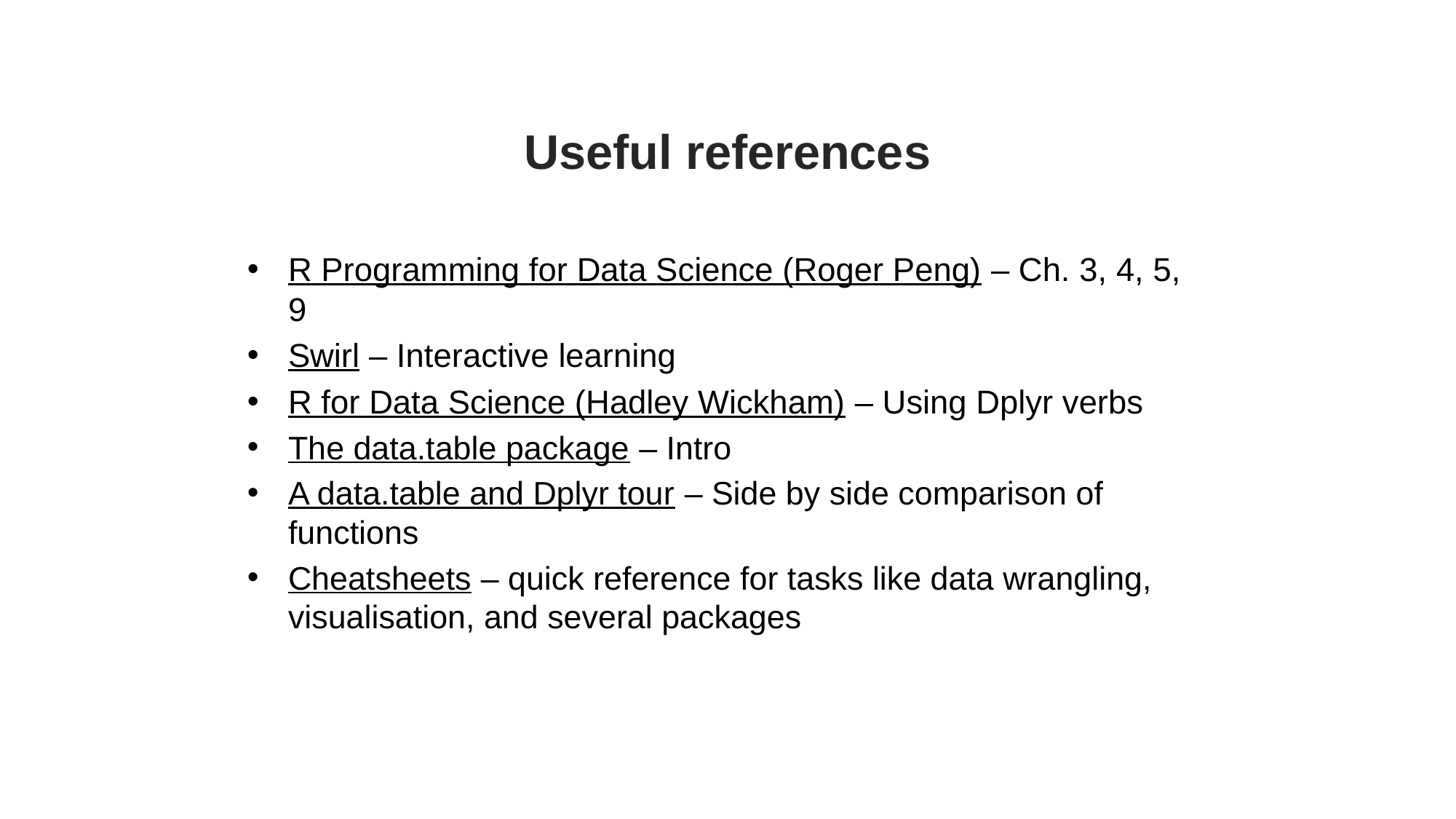

Useful references
R Programming for Data Science (Roger Peng) – Ch. 3, 4, 5, 9
Swirl – Interactive learning
R for Data Science (Hadley Wickham) – Using Dplyr verbs
The data.table package – Intro
A data.table and Dplyr tour – Side by side comparison of functions
Cheatsheets – quick reference for tasks like data wrangling, visualisation, and several packages